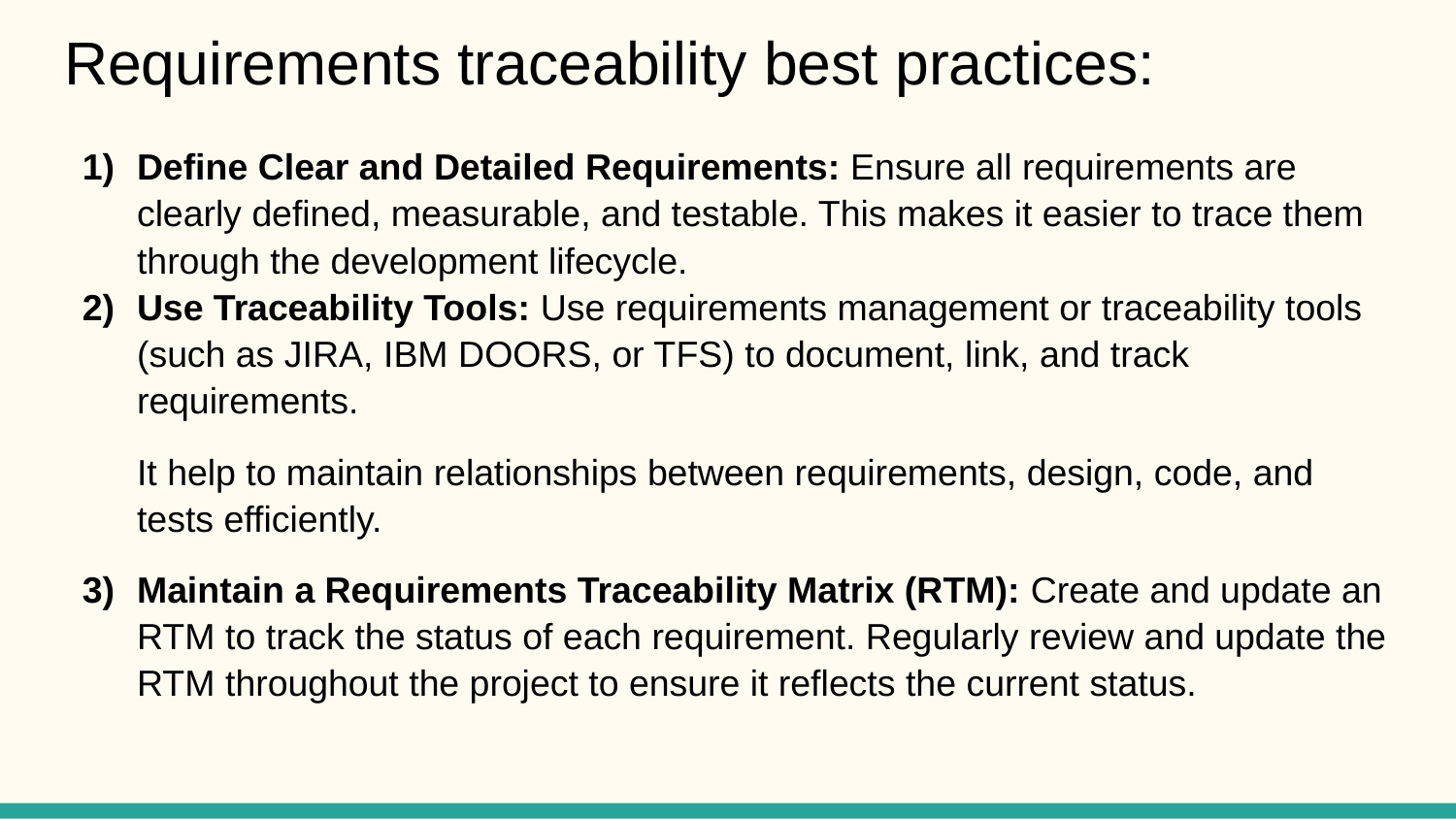

# Requirements traceability best practices:
Define Clear and Detailed Requirements: Ensure all requirements are clearly defined, measurable, and testable. This makes it easier to trace them through the development lifecycle.
Use Traceability Tools: Use requirements management or traceability tools (such as JIRA, IBM DOORS, or TFS) to document, link, and track requirements.
It help to maintain relationships between requirements, design, code, and tests efficiently.
Maintain a Requirements Traceability Matrix (RTM): Create and update an RTM to track the status of each requirement. Regularly review and update the RTM throughout the project to ensure it reflects the current status.